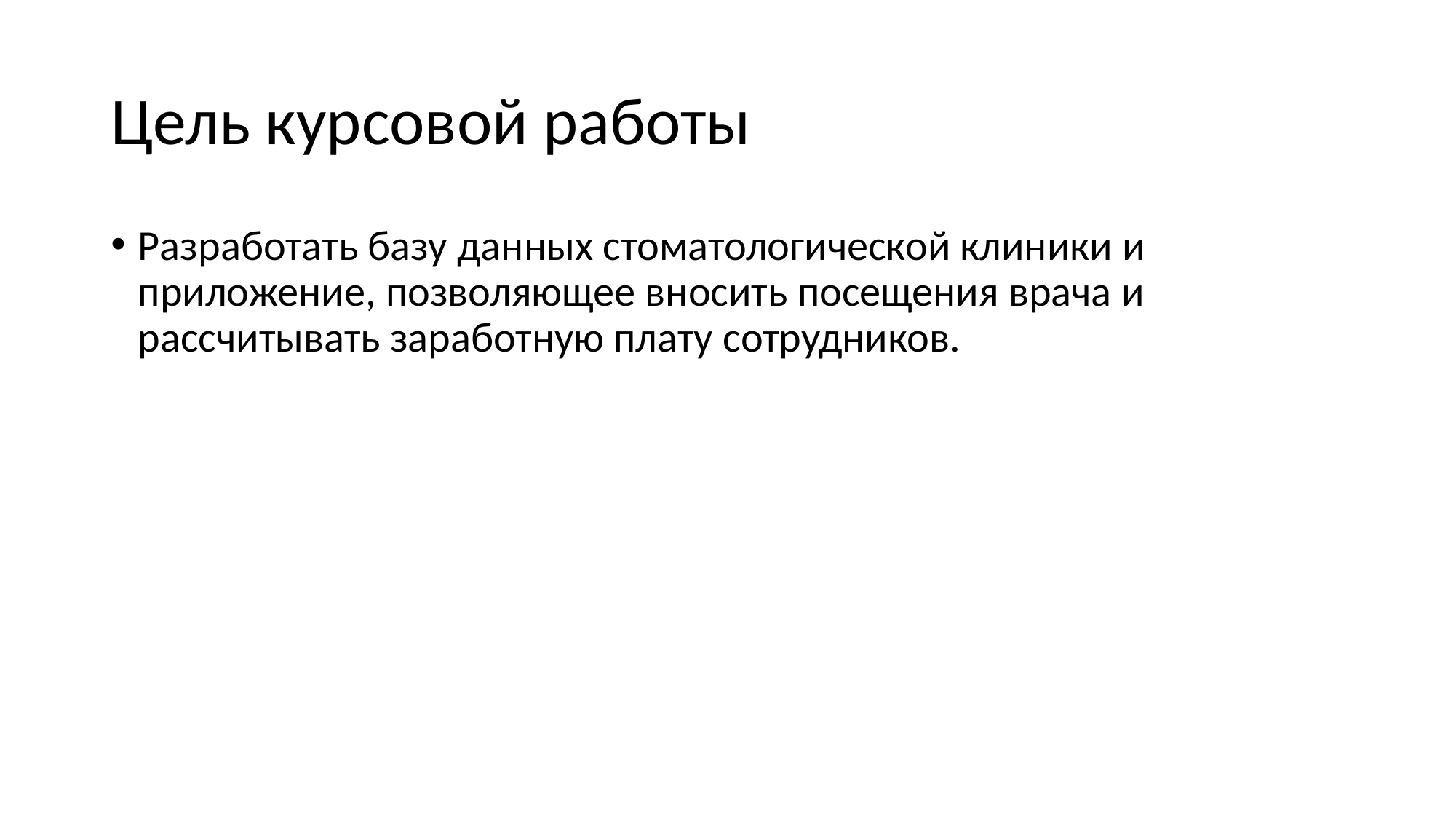

# Цель курсовой работы
Разработать базу данных стоматологической клиники и приложение, позволяющее вносить посещения врача и рассчитывать заработную плату сотрудников.